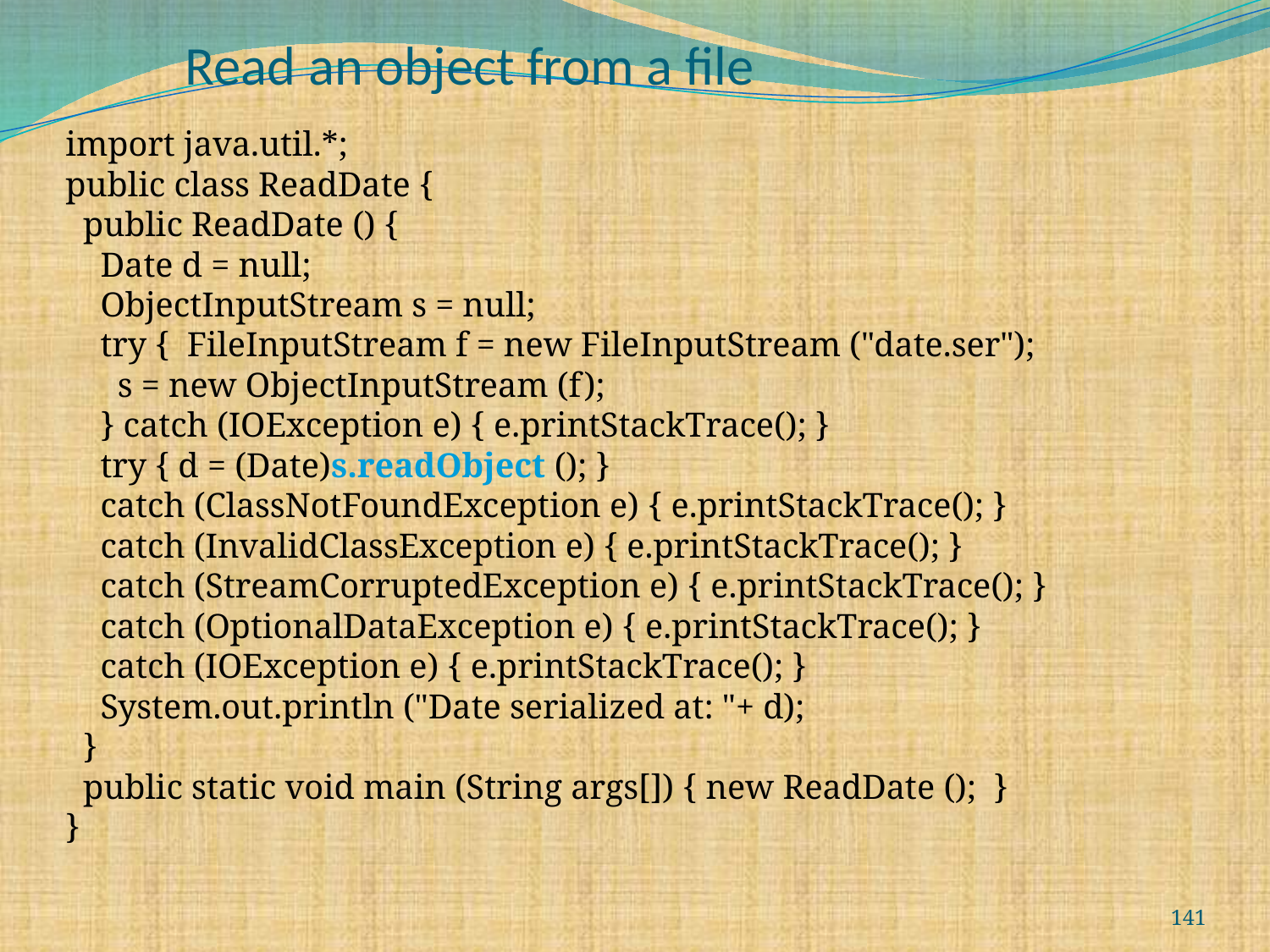

# Read an object from a file
import java.util.*;
public class ReadDate {
  public ReadDate () {
    Date d = null;
    ObjectInputStream s = null;
    try {  FileInputStream f = new FileInputStream ("date.ser");
      s = new ObjectInputStream (f);
    } catch (IOException e) { e.printStackTrace(); }
    try { d = (Date)s.readObject (); }
    catch (ClassNotFoundException e) { e.printStackTrace(); }
    catch (InvalidClassException e) { e.printStackTrace(); }
    catch (StreamCorruptedException e) { e.printStackTrace(); }
    catch (OptionalDataException e) { e.printStackTrace(); }
    catch (IOException e) { e.printStackTrace(); }
    System.out.println ("Date serialized at: "+ d);
  }
  public static void main (String args[]) { new ReadDate ();  }
}
141